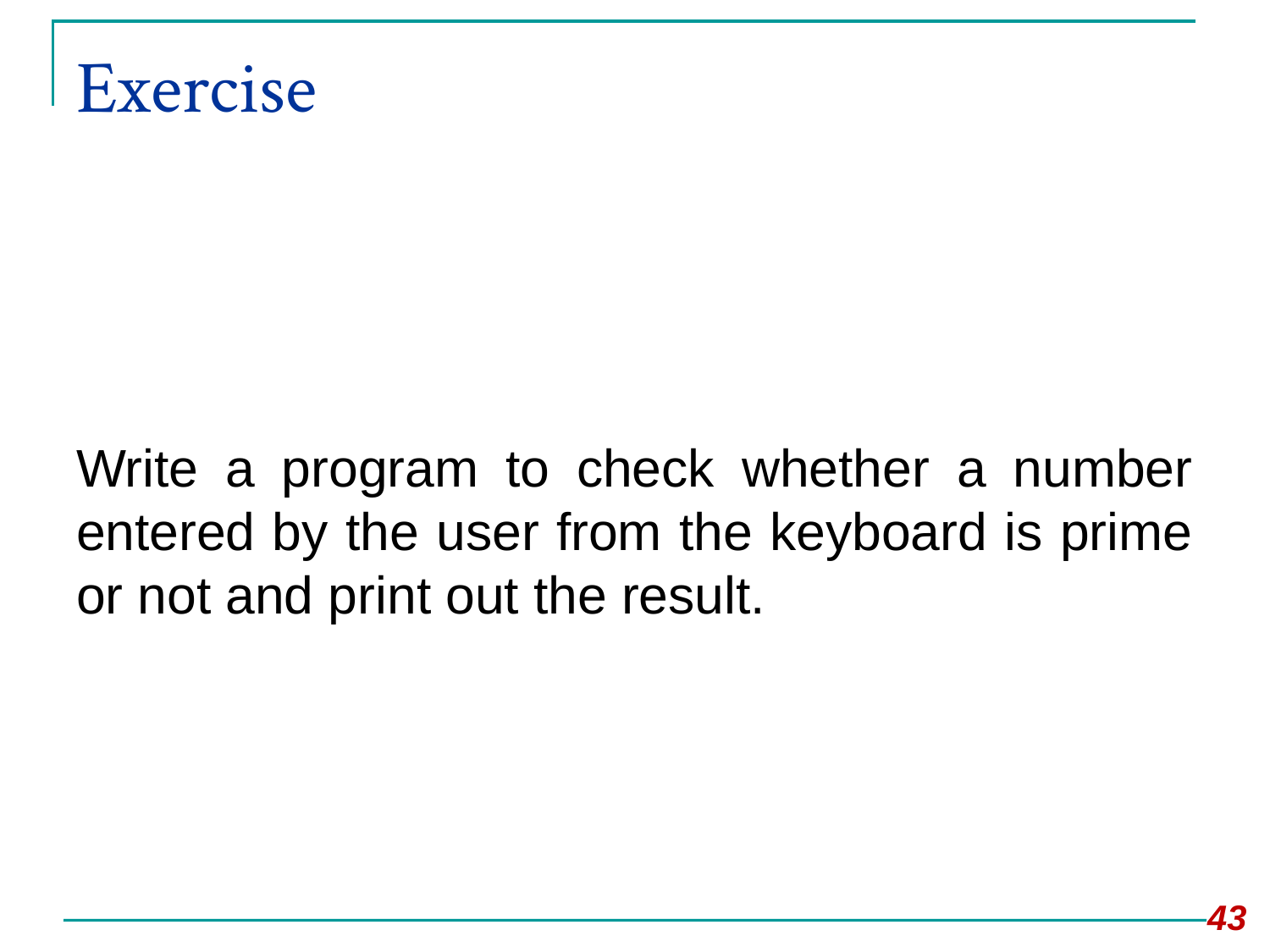

# Exercise
Write a program to check whether a number entered by the user from the keyboard is prime or not and print out the result.
43